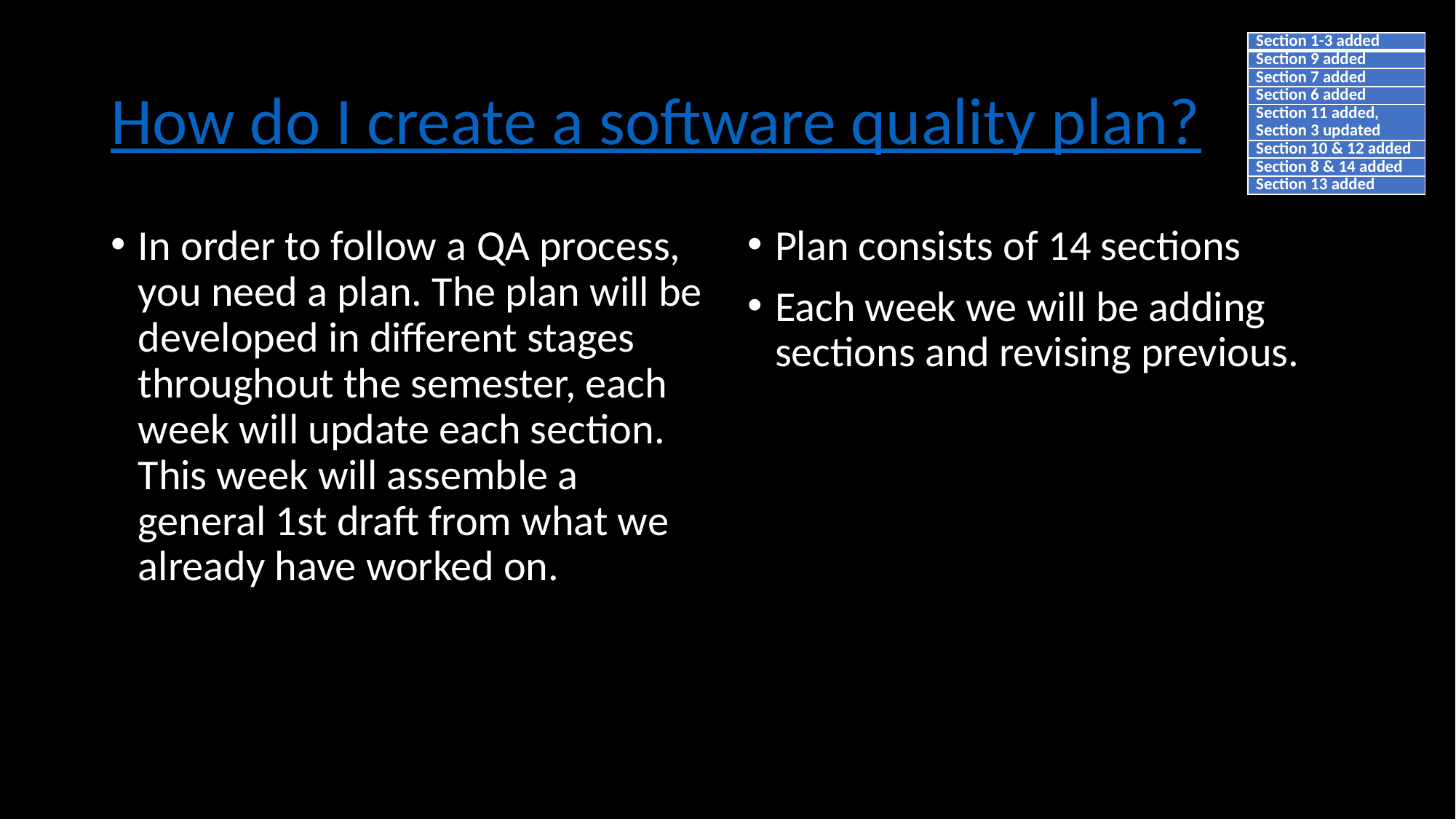

| Section 1-3 added |
| --- |
| Section 9 added |
| Section 7 added |
| Section 6 added |
| Section 11 added, Section 3 updated |
| Section 10 & 12 added |
| Section 8 & 14 added |
| Section 13 added |
# How do I create a software quality plan?
In order to follow a QA process, you need a plan. The plan will be developed in different stages throughout the semester, each week will update each section. This week will assemble a general 1st draft from what we already have worked on.

Plan consists of 14 sections
Each week we will be adding sections and revising previous.